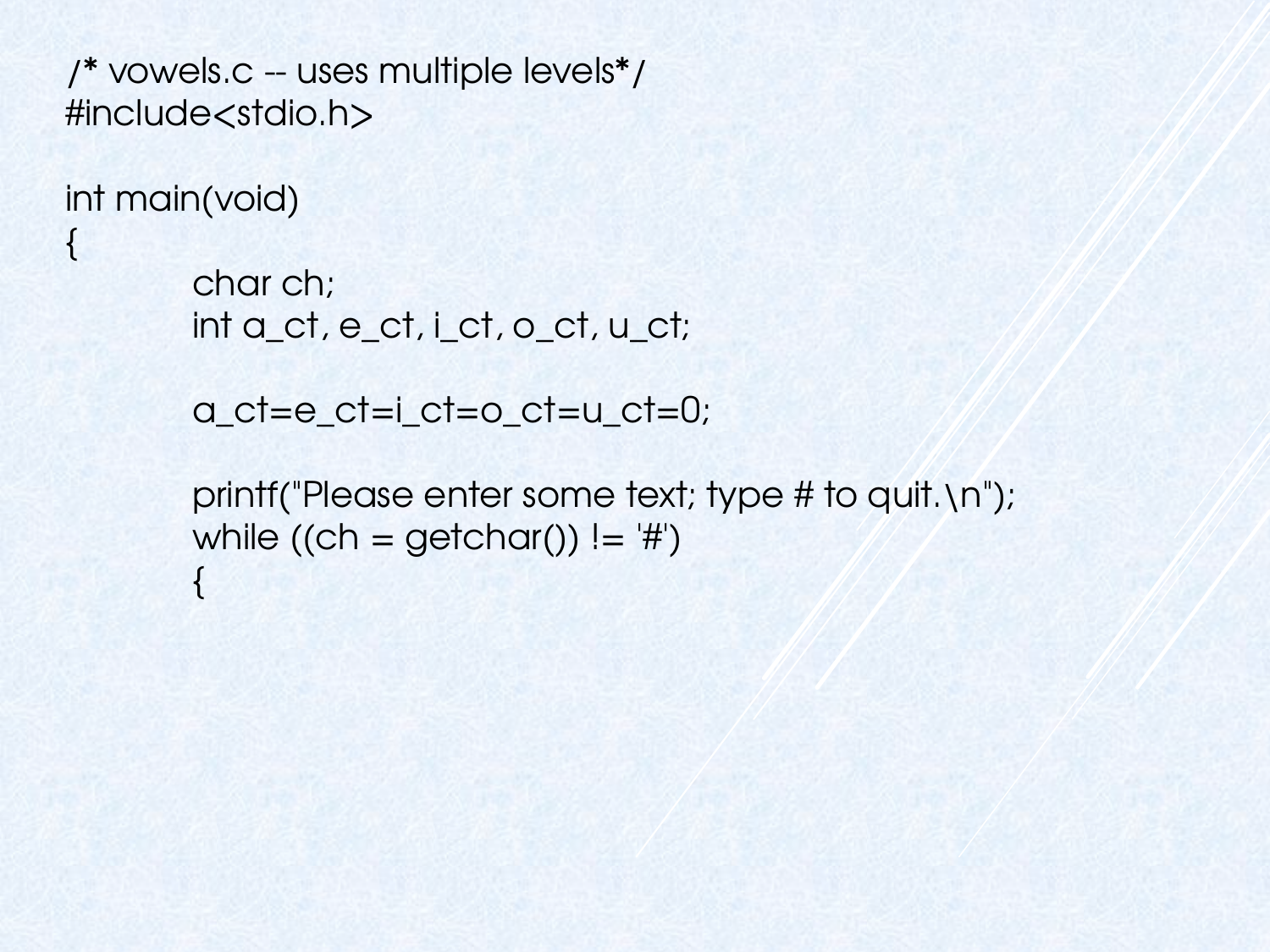

/* vowels.c -- uses multiple levels*/
#include<stdio.h>

int main(void)
{
	char ch;
	int a_ct, e_ct, i_ct, o_ct, u_ct;

	a_ct=e_ct=i_ct=o_ct=u_ct=0;

	printf("Please enter some text; type # to quit.\n");
	while ((ch = getchar()) != '#')
	{